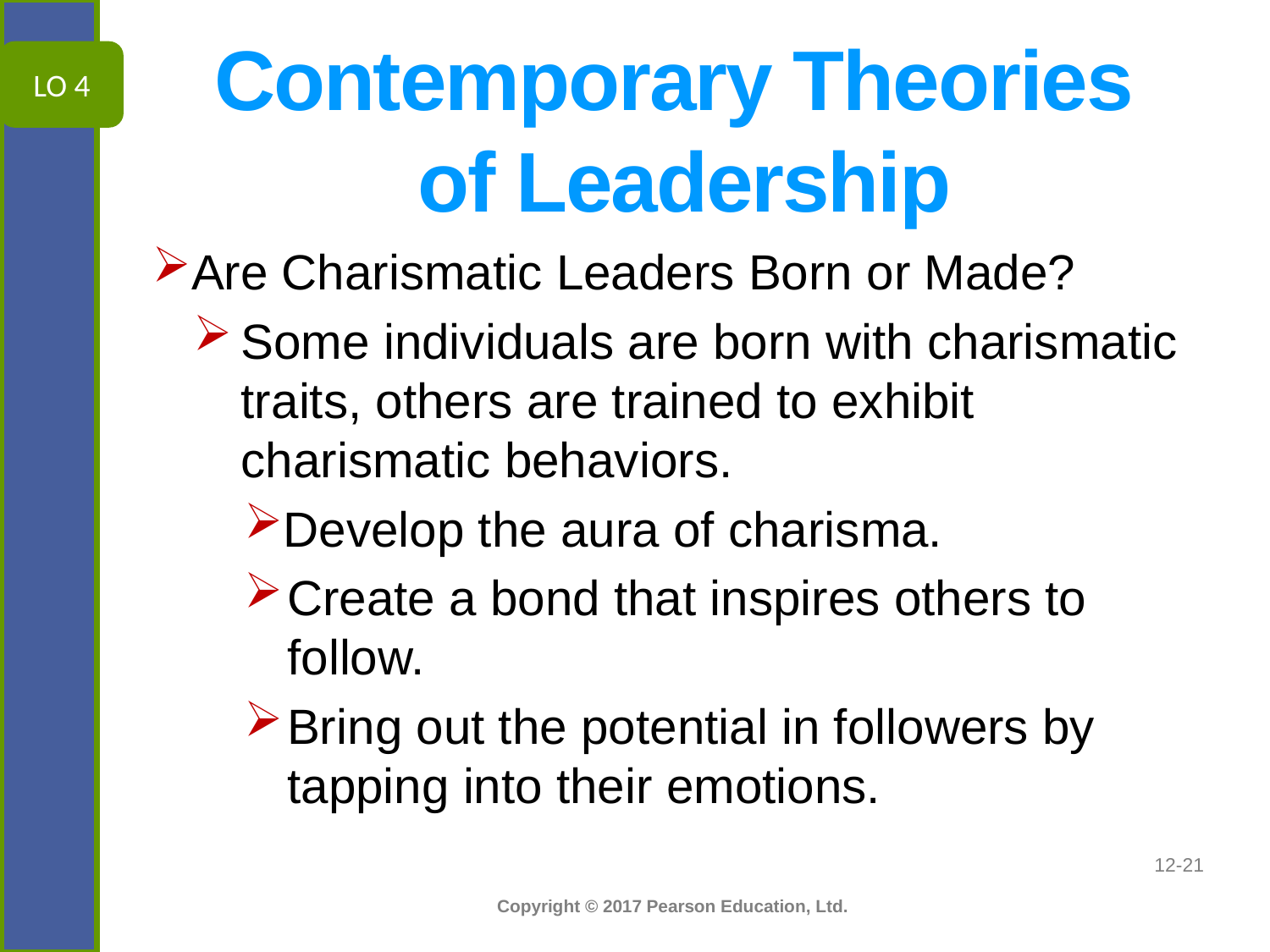

# Contemporary Theories of Leadership
LO 4
Are Charismatic Leaders Born or Made?
Some individuals are born with charismatic traits, others are trained to exhibit charismatic behaviors.
Develop the aura of charisma.
Create a bond that inspires others to follow.
Bring out the potential in followers by tapping into their emotions.
12-21
1